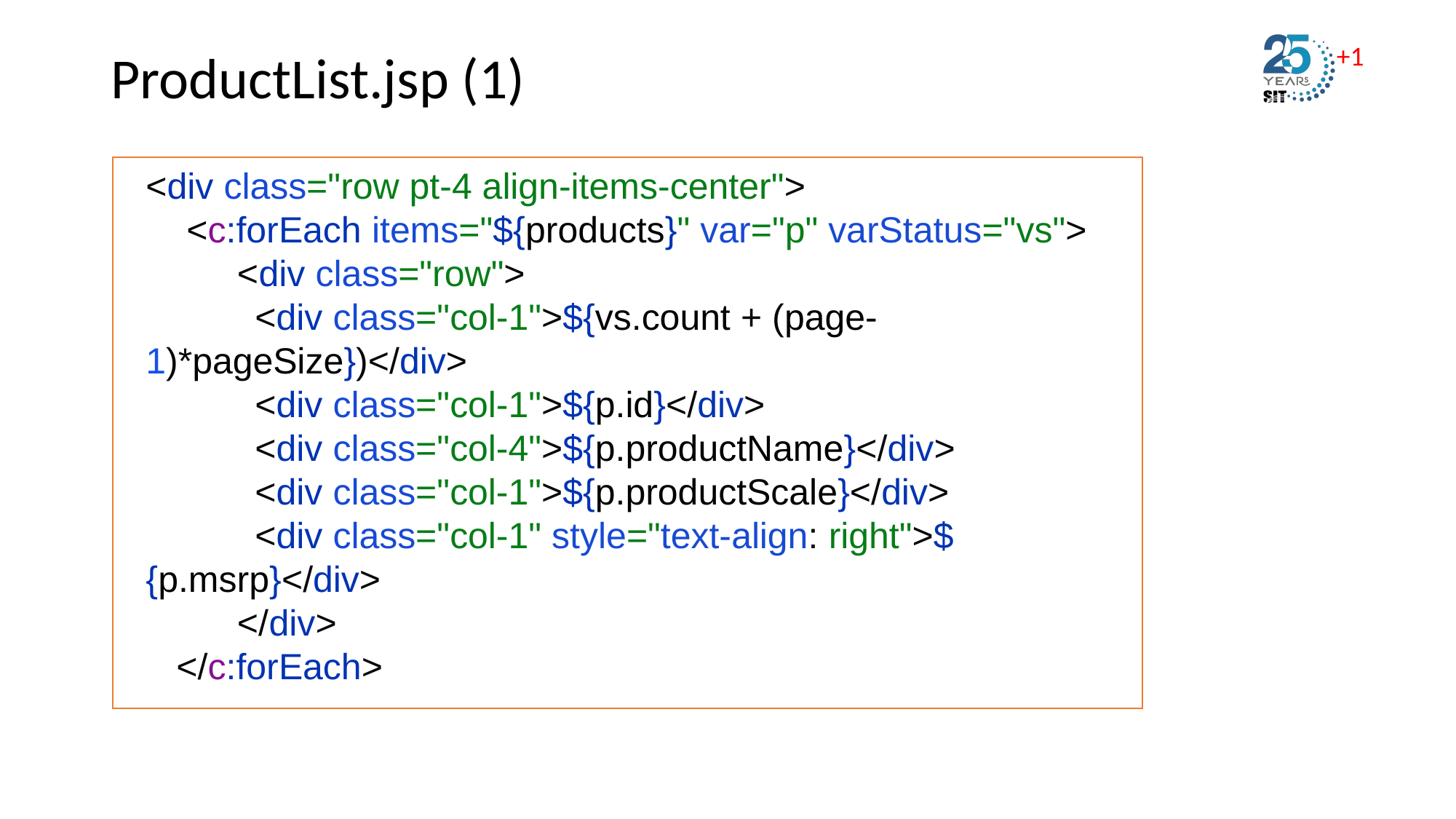

# ProductList.jsp (1)
<div class="row pt-4 align-items-center">
    <c:forEach items="${products}" var="p" varStatus="vs">
         <div class="row">
    	<div class="col-1">${vs.count + (page-1)*pageSize})</div>
   	<div class="col-1">${p.id}</div>
    	<div class="col-4">${p.productName}</div>
    	<div class="col-1">${p.productScale}</div>
    	<div class="col-1" style="text-align: right">${p.msrp}</div>
         </div>
   </c:forEach>